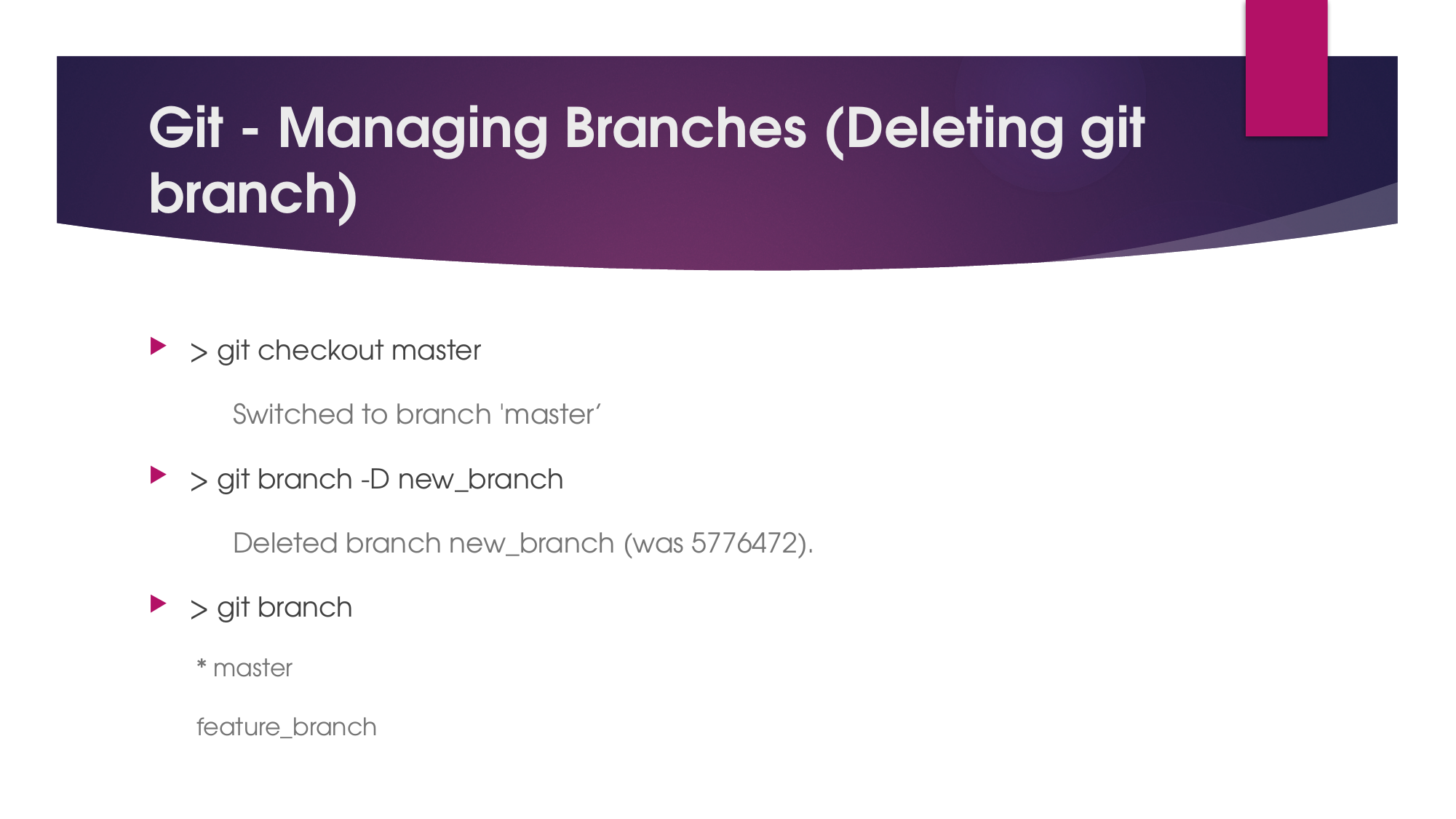

# Git - Managing Branches (Deleting git branch)
> git checkout master
           Switched to branch 'master’
> git branch -D new_branch
           Deleted branch new_branch (was 5776472).
> git branch
* master
feature_branch